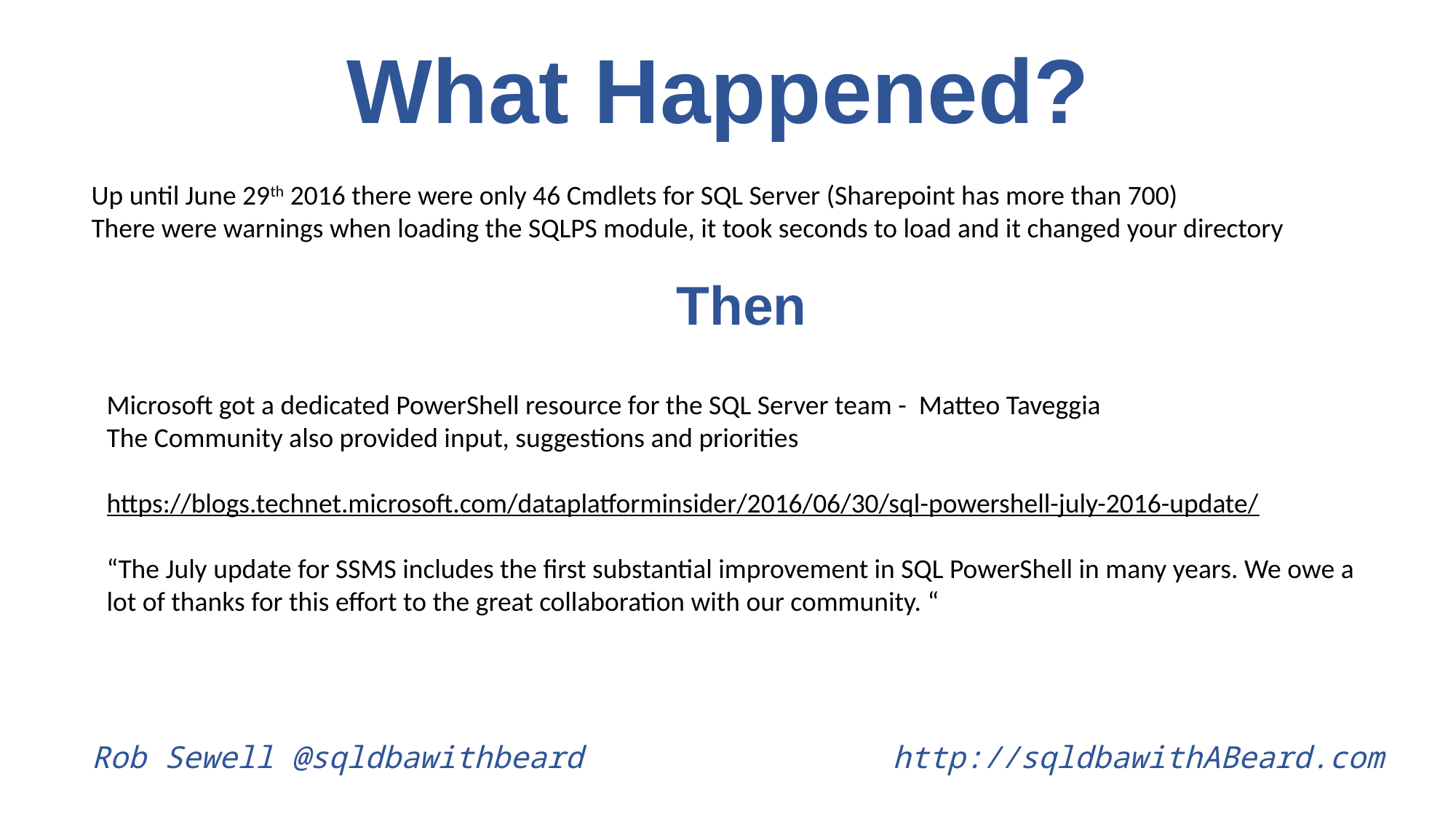

What Happened?
Up until June 29th 2016 there were only 46 Cmdlets for SQL Server (Sharepoint has more than 700)
There were warnings when loading the SQLPS module, it took seconds to load and it changed your directory
Then
Microsoft got a dedicated PowerShell resource for the SQL Server team -  Matteo Taveggia
The Community also provided input, suggestions and priorities

https://blogs.technet.microsoft.com/dataplatforminsider/2016/06/30/sql-powershell-july-2016-update/

“The July update for SSMS includes the first substantial improvement in SQL PowerShell in many years. We owe a lot of thanks for this effort to the great collaboration with our community. “

Rob Sewell @sqldbawithbeard                 http://sqldbawithABeard.com